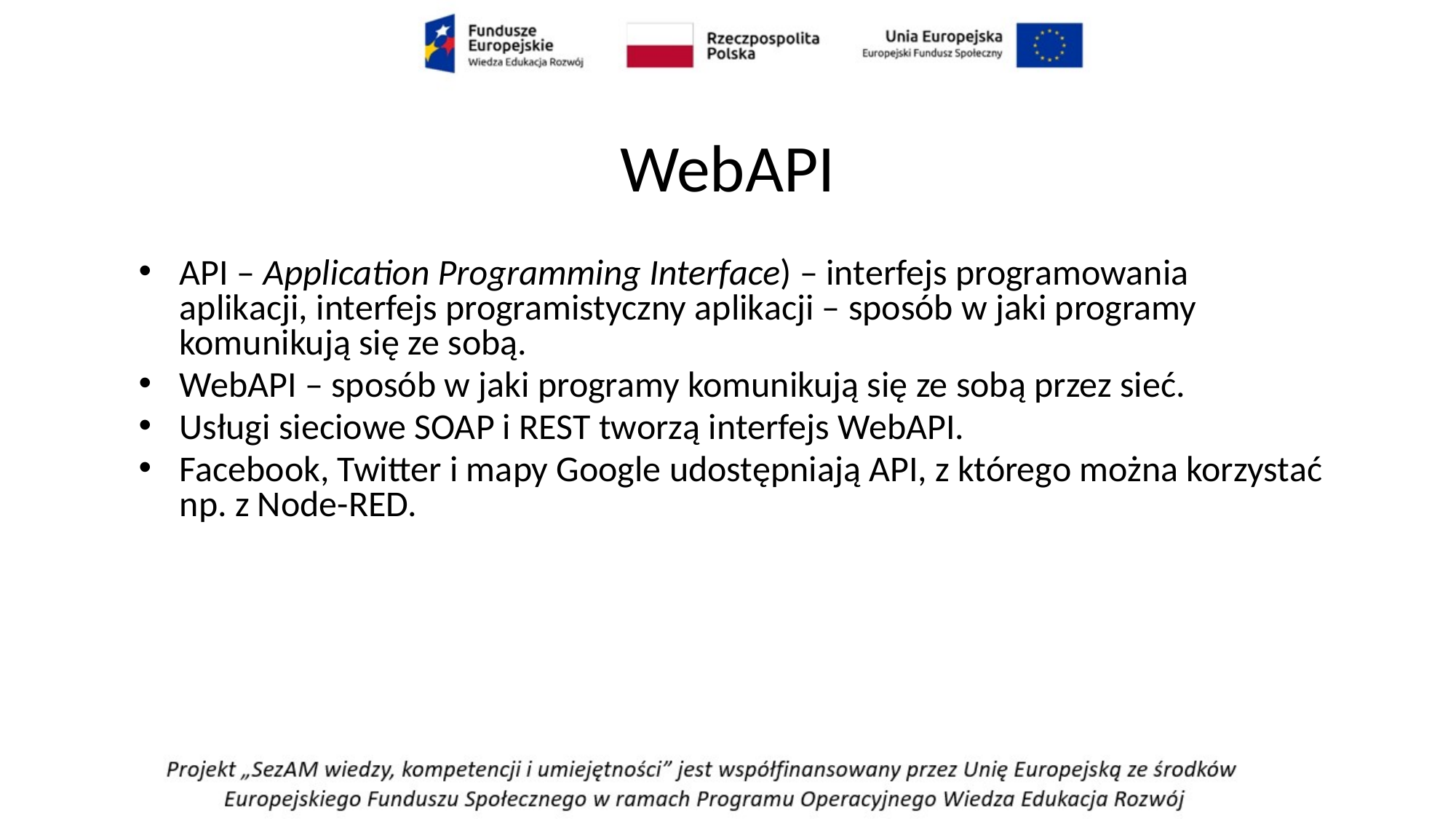

# WebAPI
API – Application Programming Interface) – interfejs programowania aplikacji, interfejs programistyczny aplikacji – sposób w jaki programy komunikują się ze sobą.
WebAPI – sposób w jaki programy komunikują się ze sobą przez sieć.
Usługi sieciowe SOAP i REST tworzą interfejs WebAPI.
Facebook, Twitter i mapy Google udostępniają API, z którego można korzystać np. z Node-RED.